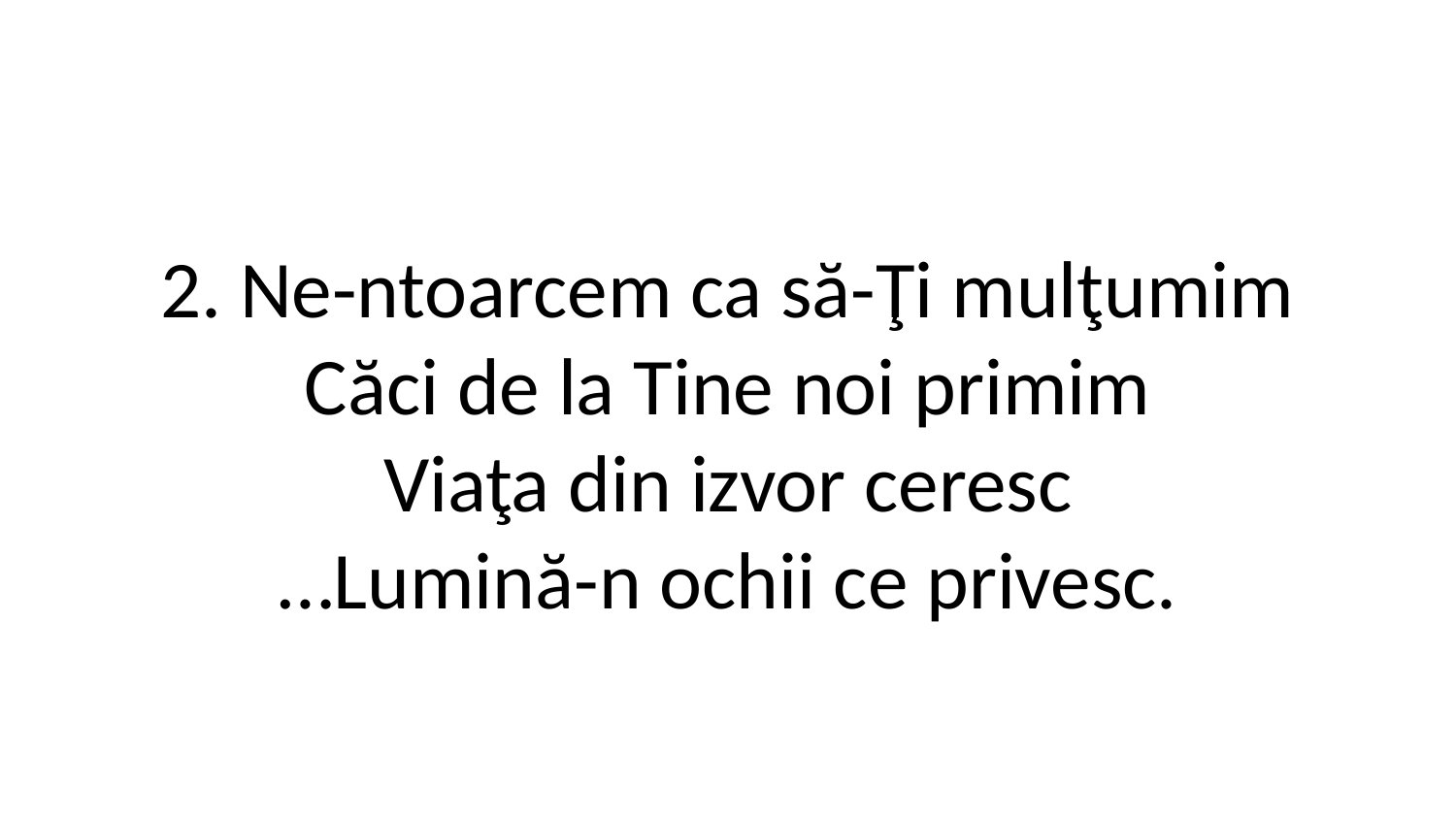

2. Ne-ntoarcem ca să-Ţi mulţumim
Căci de la Tine noi primim
Viaţa din izvor ceresc
…Lumină-n ochii ce privesc.